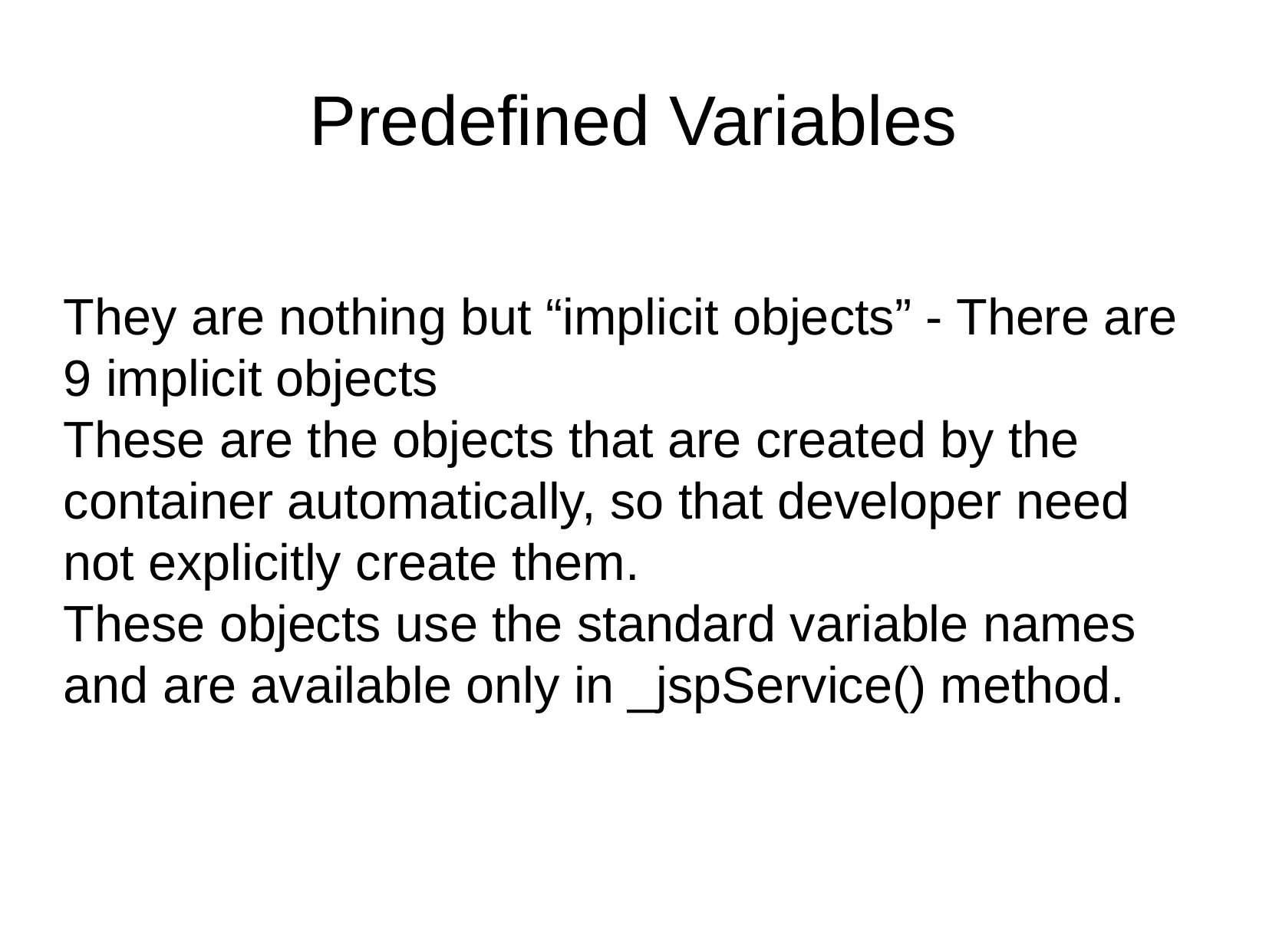

Predefined Variables
They are nothing but “implicit objects” - There are 9 implicit objects
These are the objects that are created by the container automatically, so that developer need not explicitly create them.
These objects use the standard variable names and are available only in _jspService() method.